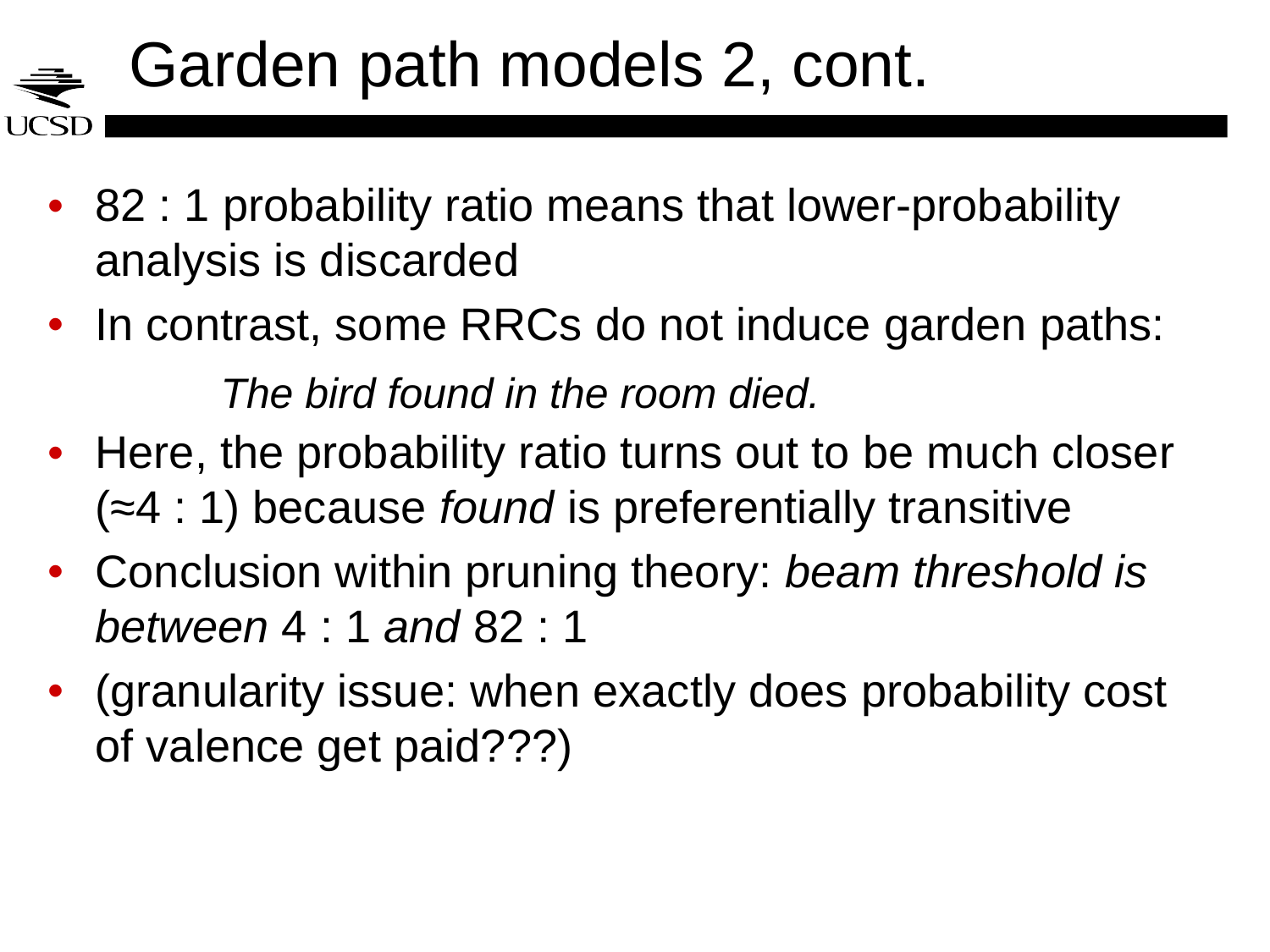

# Garden path models 2, cont.
82 : 1 probability ratio means that lower-probability analysis is discarded
In contrast, some RRCs do not induce garden paths:

Here, the probability ratio turns out to be much closer (≈4 : 1) because found is preferentially transitive
Conclusion within pruning theory: beam threshold is between 4 : 1 and 82 : 1
(granularity issue: when exactly does probability cost of valence get paid???)
The bird found in the room died.